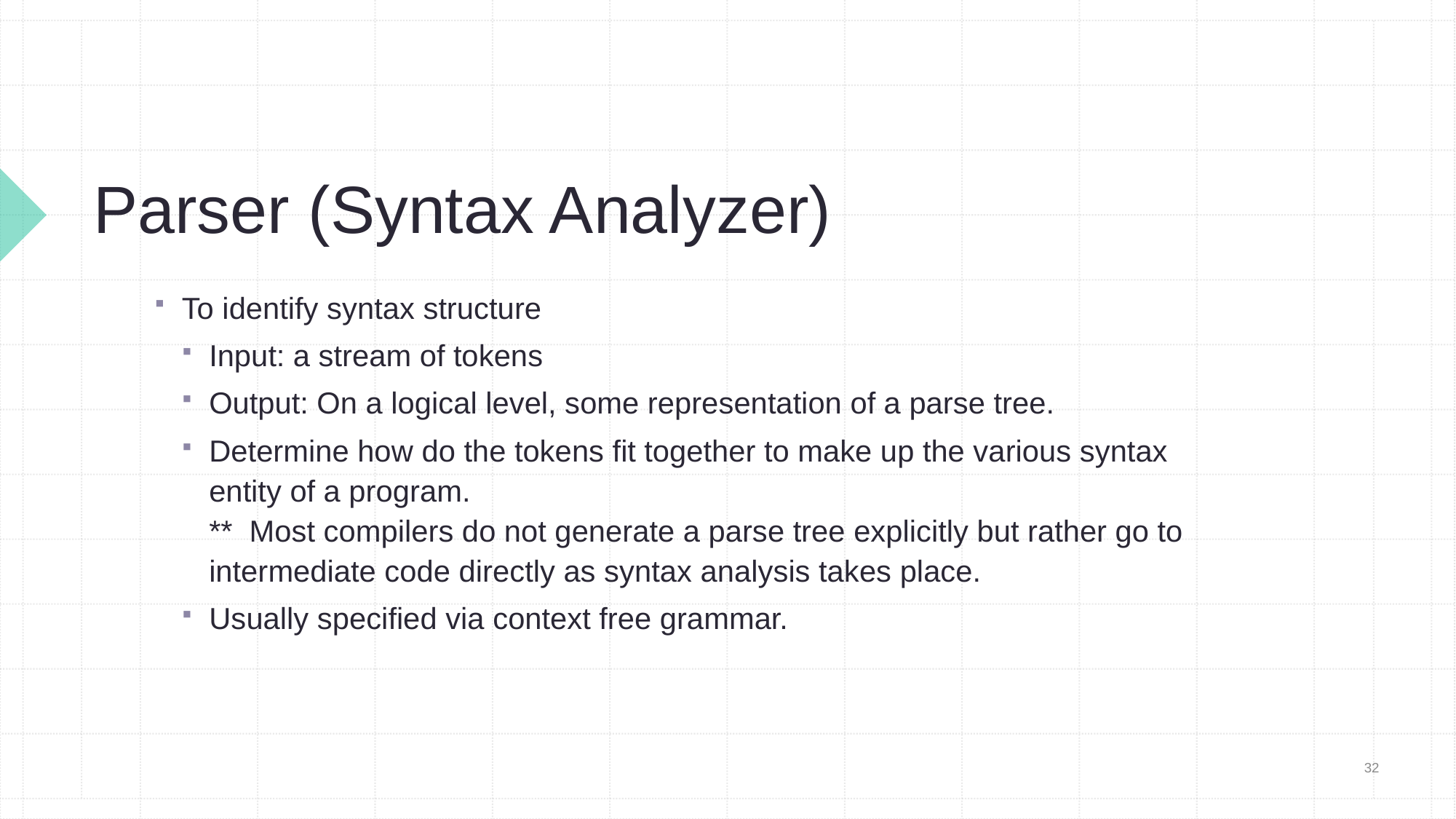

# Parser (Syntax Analyzer)

To identify syntax structure
Input: a stream of tokens
Output: On a logical level, some representation of a parse tree.
Determine how do the tokens fit together to make up the various syntax entity of a program.
**  Most compilers do not generate a parse tree explicitly but rather go to intermediate code directly as syntax analysis takes place.
Usually specified via context free grammar.

32